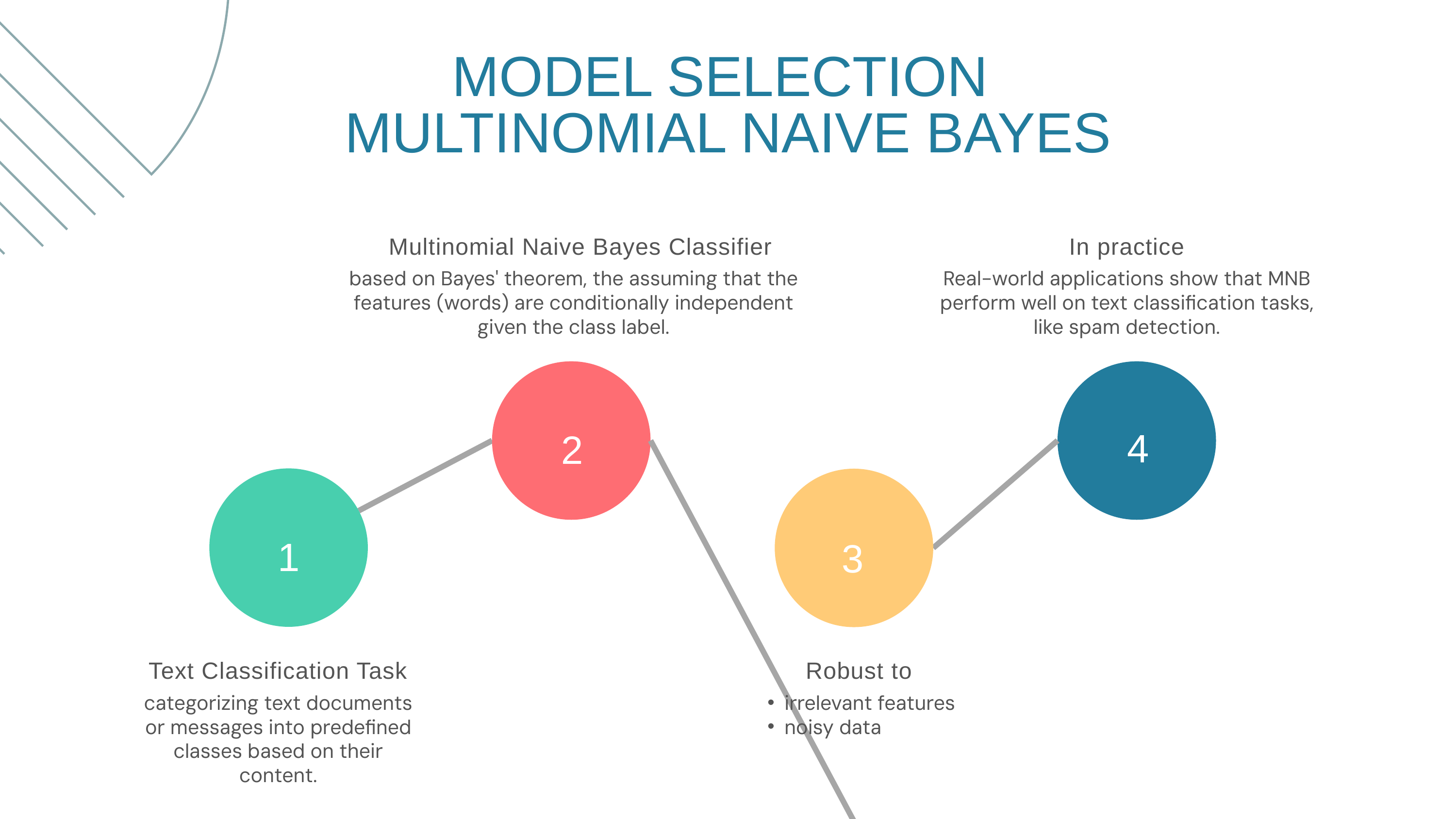

MODEL SELECTION  MULTINOMIAL NAIVE BAYES
Multinomial Naive Bayes Classifier
based on Bayes' theorem, the assuming that the features (words) are conditionally independent given the class label.
In practice
Real-world applications show that MNB perform well on text classification tasks, like spam detection.

4
2

1
3
Text Classification Task
categorizing text documents or messages into predefined classes based on their content.
      Robust to

irrelevant features
noisy data